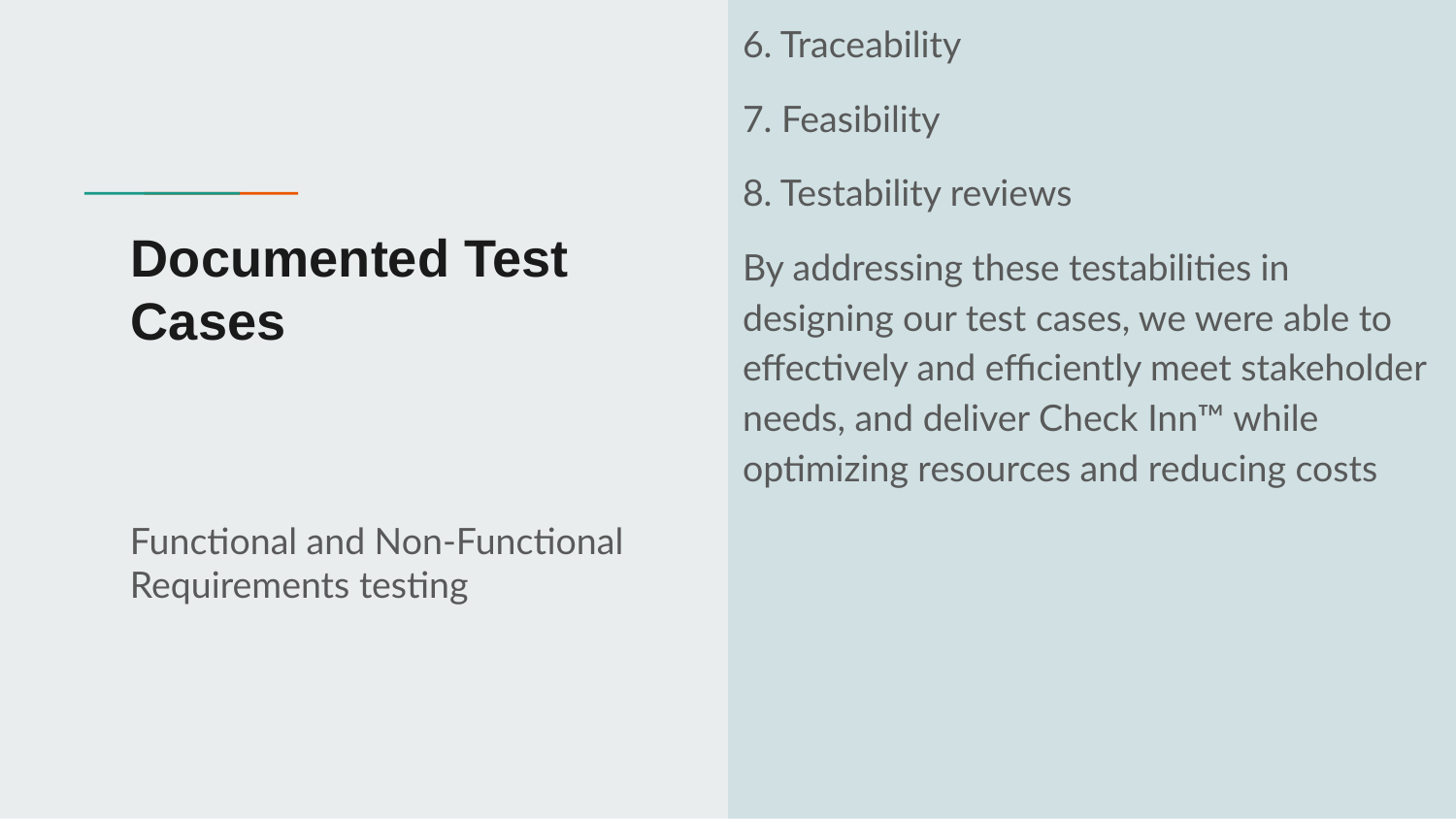

6. Traceability
7. Feasibility
8. Testability reviews
By addressing these testabilities in designing our test cases, we were able to effectively and efficiently meet stakeholder needs, and deliver Check Inn™ while optimizing resources and reducing costs
# Documented Test Cases
Functional and Non-Functional Requirements testing